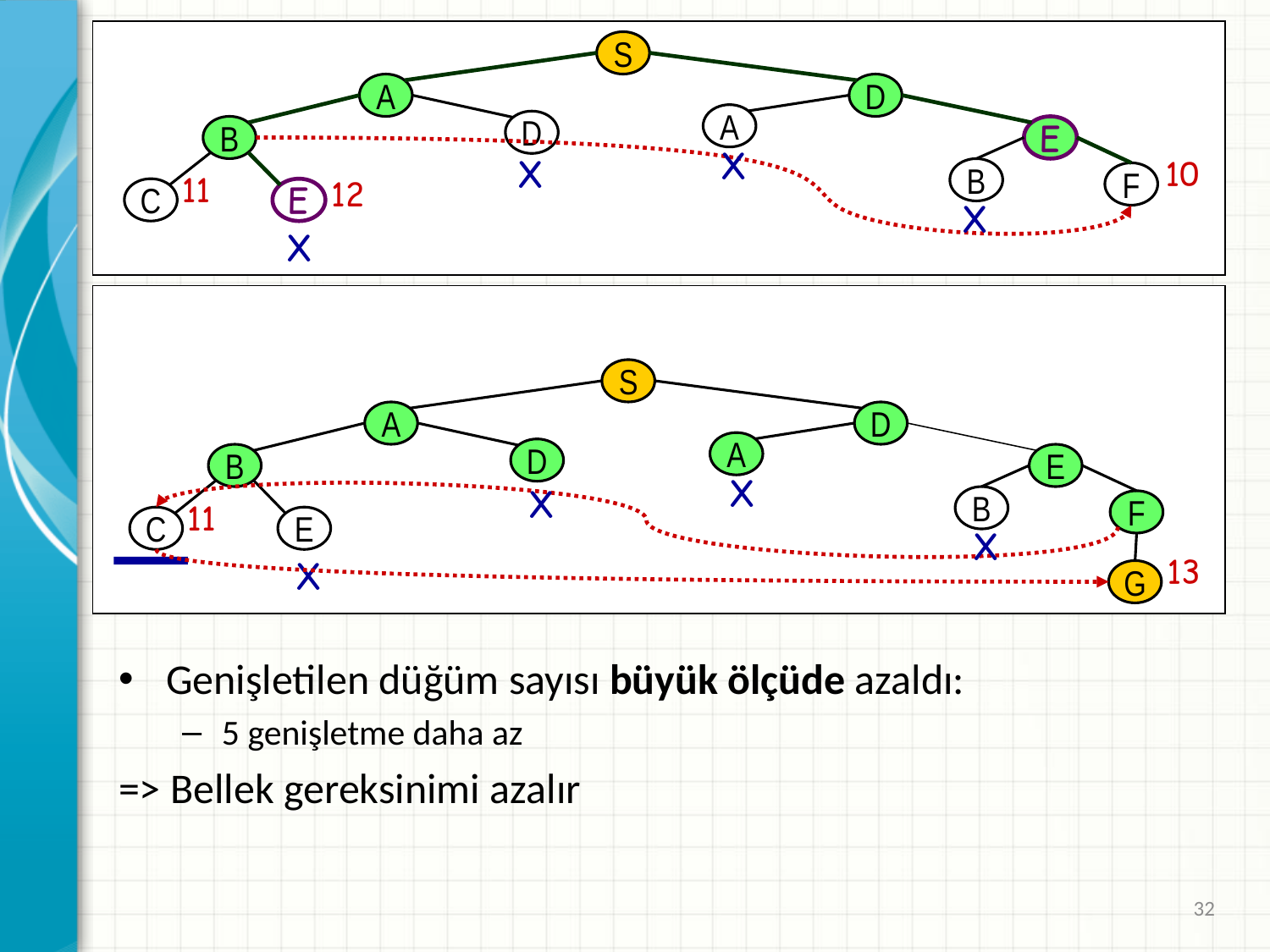

S
A
D
A
D
B
E
X
X
10
B
F
11
12
C
E
X
X

S
A
D
A
D
B
E
X
X
B
F
11
C
E
X
13
X

G
Genişletilen düğüm sayısı büyük ölçüde azaldı:
5 genişletme daha az
=> Bellek gereksinimi azalır
32